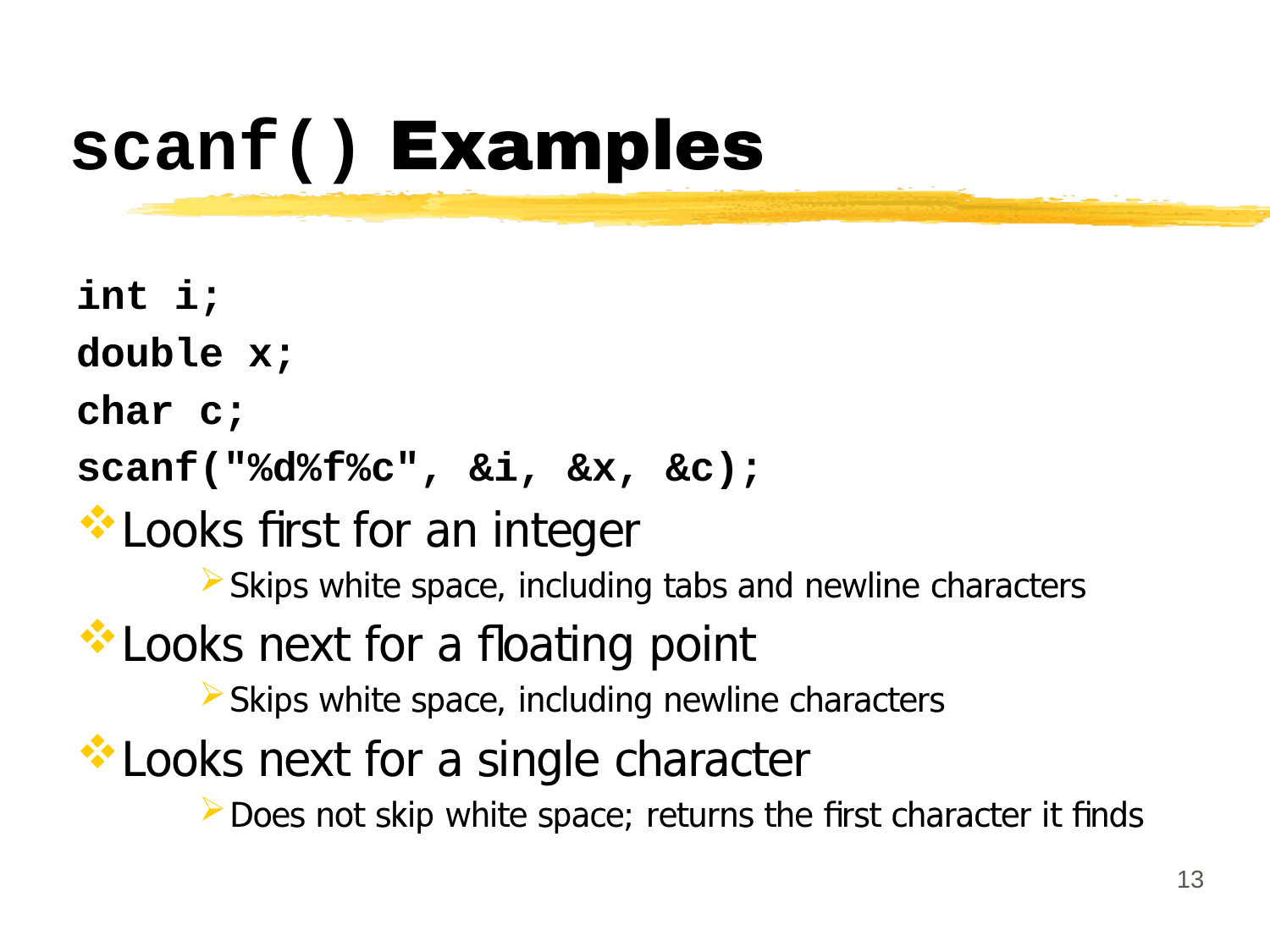

# scanf() Examples
int i;
double x;
char c;
scanf("%d%f%c", &i, &x, &c);
Looks first for an integer
Skips white space, including tabs and newline characters
Looks next for a floating point
Skips white space, including newline characters
Looks next for a single character
Does not skip white space; returns the first character it finds
13